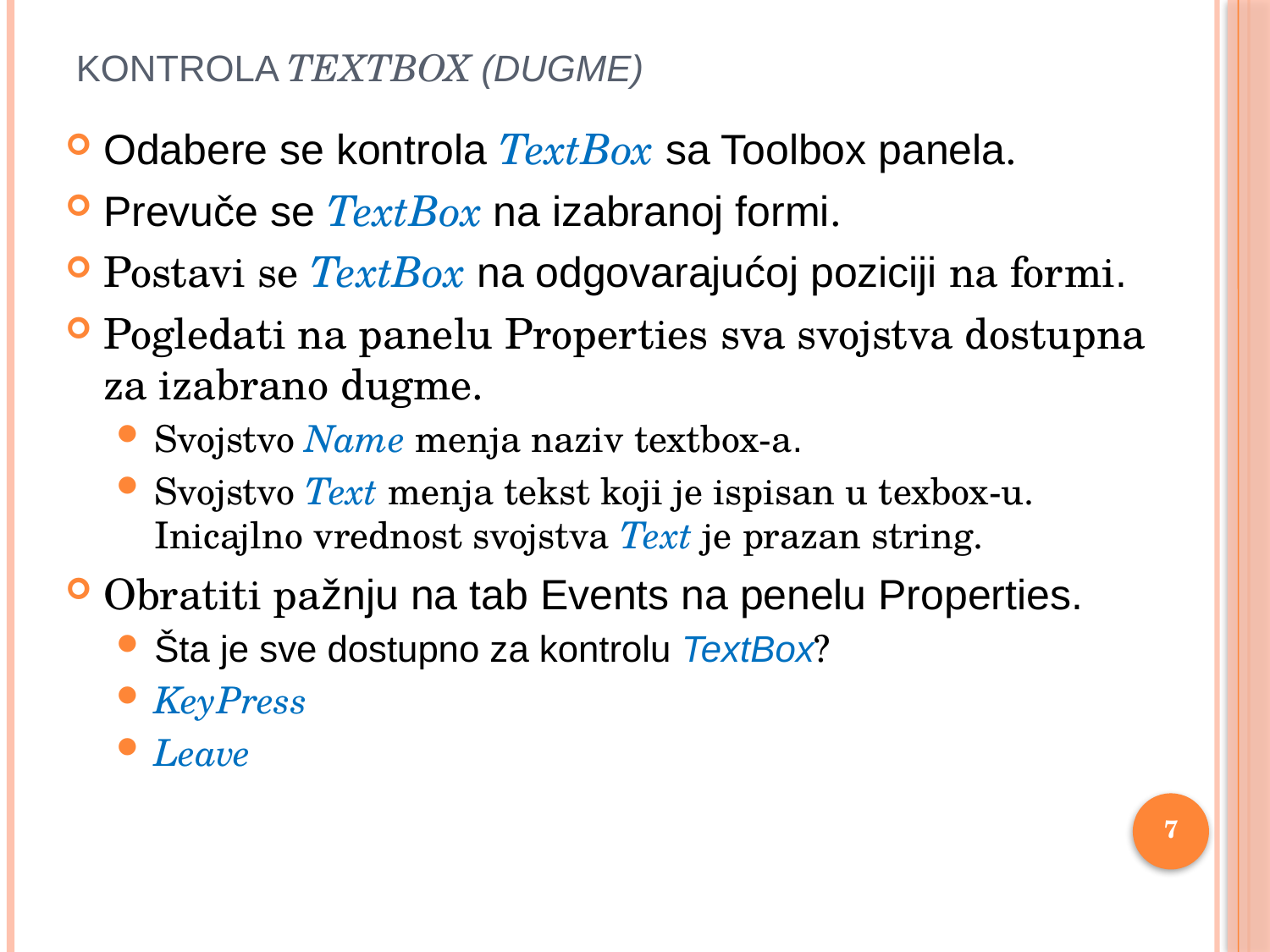

# Kontrola TextBox (dugme)
Odabere se kontrola TextBox sa Toolbox panela.
Prevuče se TextBox na izabranoj formi.
Postavi se TextBox na odgovarajućoj poziciji na formi.
Pogledati na panelu Properties sva svojstva dostupna za izabrano dugme.
Svojstvo Name menja naziv textbox-a.
Svojstvo Text menja tekst koji je ispisan u texbox-u. Inicajlno vrednost svojstva Text je prazan string.
Obratiti pažnju na tab Events na penelu Properties.
Šta je sve dostupno za kontrolu TextBox?
KeyPress
Leave

7